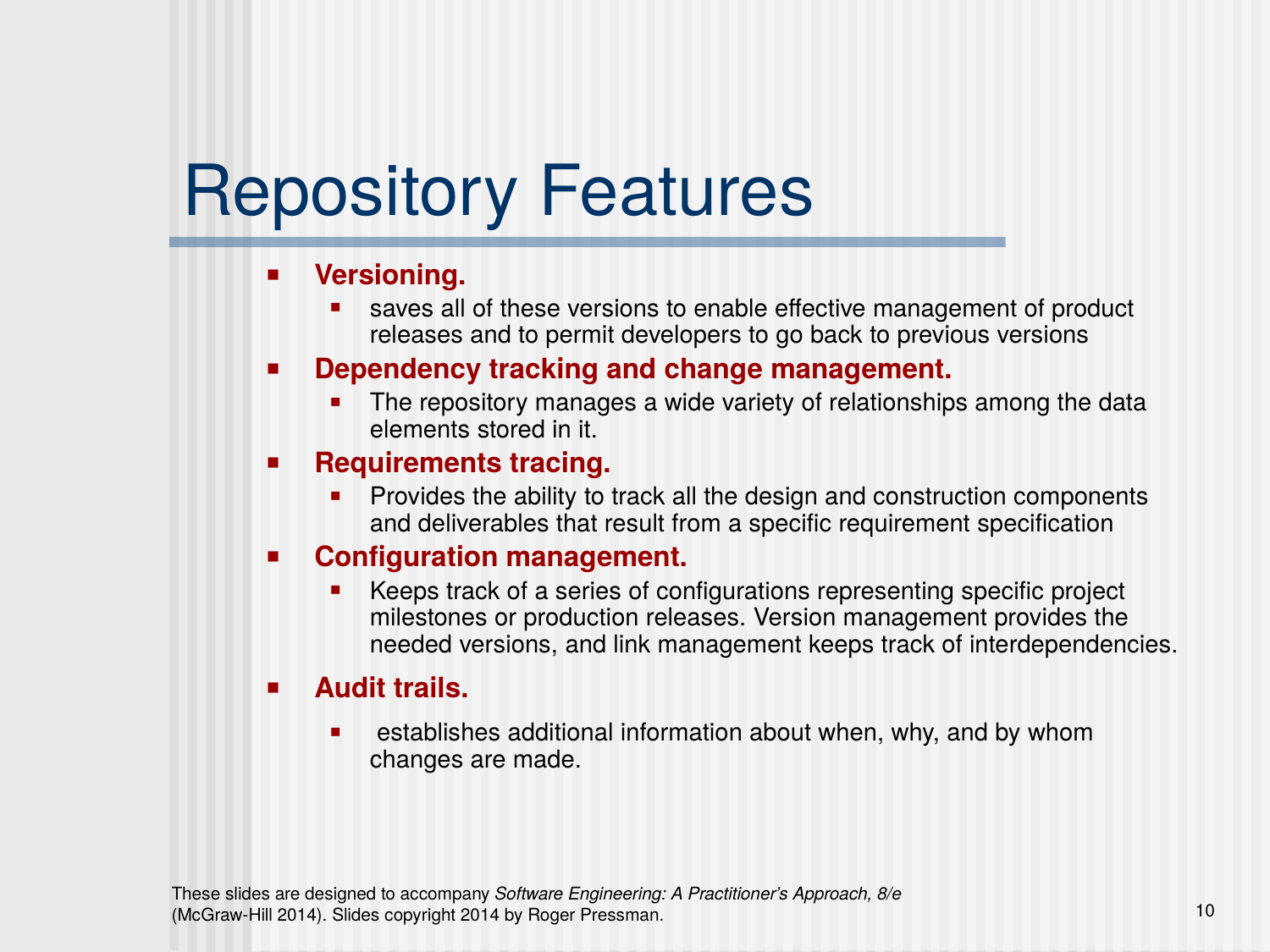

# Repository Features
Versioning.
saves all of these versions to enable effective management of product releases and to permit developers to go back to previous versions
Dependency tracking and change management.
The repository manages a wide variety of relationships among the data elements stored in it.
Requirements tracing.
Provides the ability to track all the design and construction components and deliverables that result from a specific requirement specification
Configuration management.
Keeps track of a series of configurations representing specific project milestones or production releases. Version management provides the needed versions, and link management keeps track of interdependencies.
Audit trails.
 establishes additional information about when, why, and by whom changes are made.
These slides are designed to accompany Software Engineering: A Practitioner’s Approach, 8/e (McGraw-Hill 2014). Slides copyright 2014 by Roger Pressman.
10